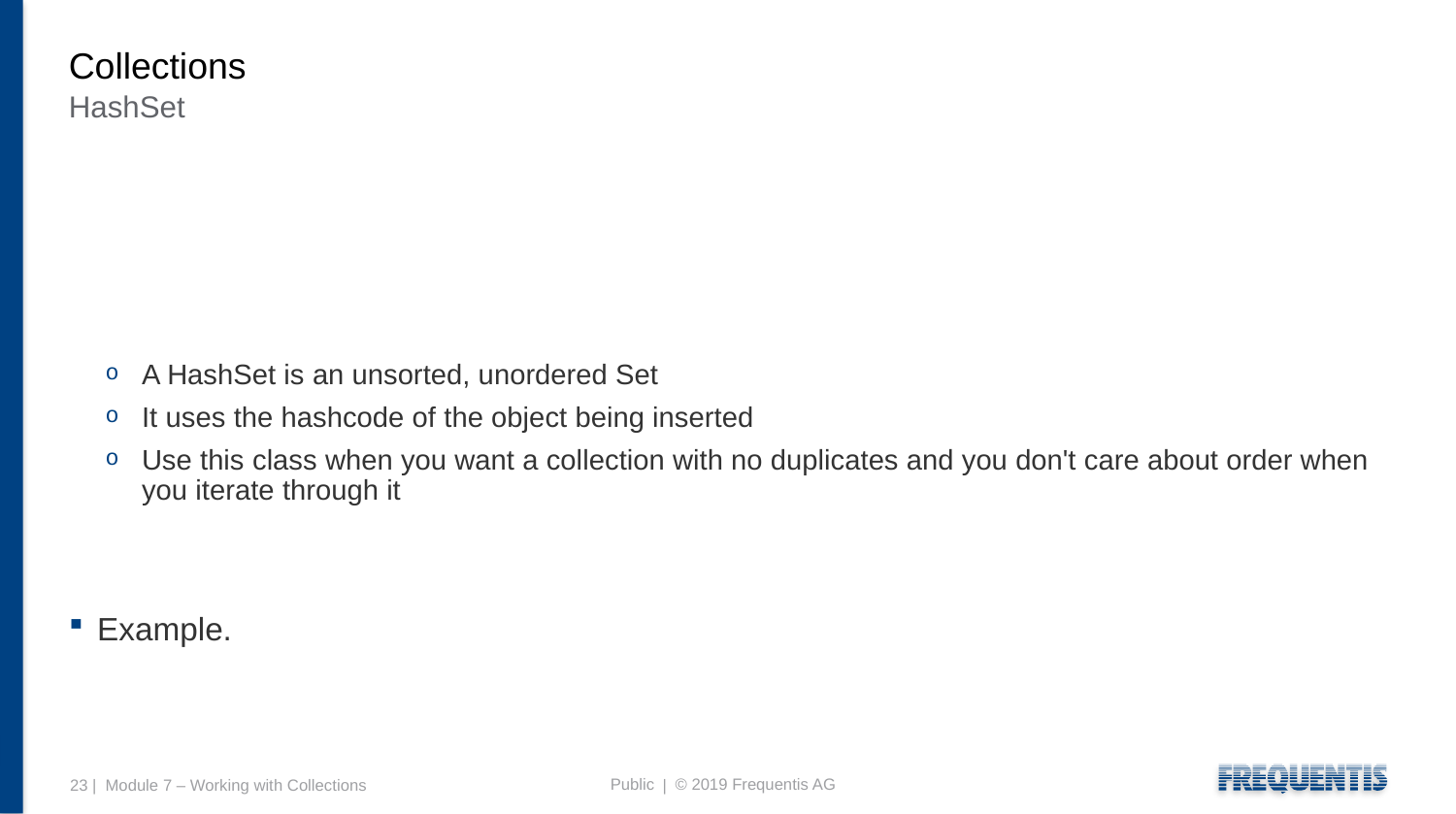

# Collections
HashSet

A HashSet is an unsorted, unordered Set
It uses the hashcode of the object being inserted
Use this class when you want a collection with no duplicates and you don't care about order when you iterate through it

Example.